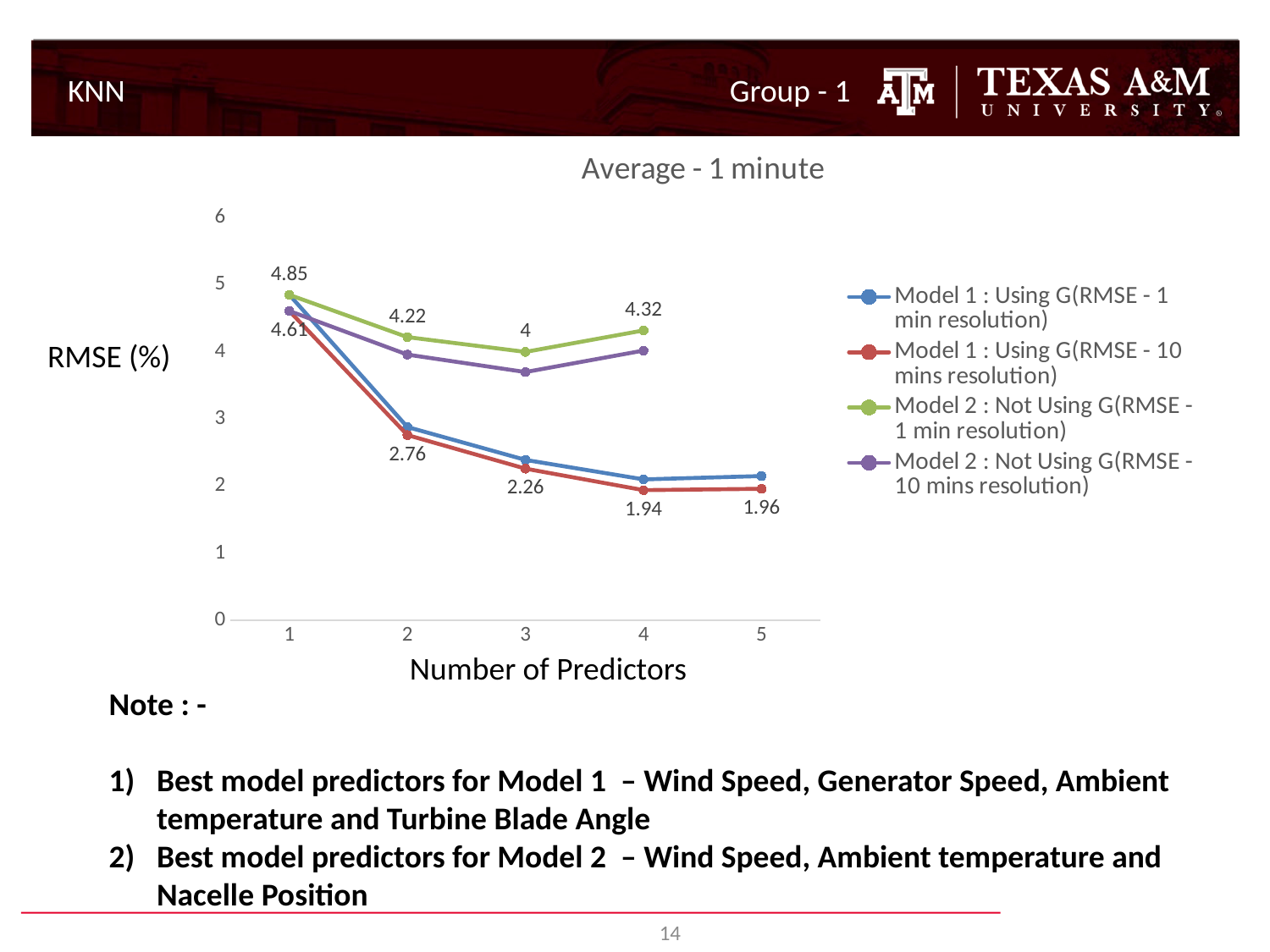

KNN
Group - 1

### Chart: Average - 1 minute

| Category | Model 1 : Using G(RMSE - 1 min resolution) | Model 1 : Using G(RMSE - 10 mins resolution) | Model 2 : Not Using G(RMSE - 1 min resolution) | Model 2 : Not Using G(RMSE - 10 mins resolution) |
|---|---|---|---|---|
| 1 | 4.85 | 4.61 | 4.85 | 4.61 |
| 2 | 2.88 | 2.76 | 4.22 | 3.96 |
| 3 | 2.39 | 2.26 | 4.0 | 3.7 |
| 4 | 2.1 | 1.94 | 4.32 | 4.02 |
| 5 | 2.15 | 1.96 | None | None |
RMSE (%)
Number of Predictors
Note : -

Best model predictors for Model 1  – Wind Speed, Generator Speed, Ambient temperature and Turbine Blade Angle
Best model predictors for Model 2  – Wind Speed, Ambient temperature and Nacelle Position
14